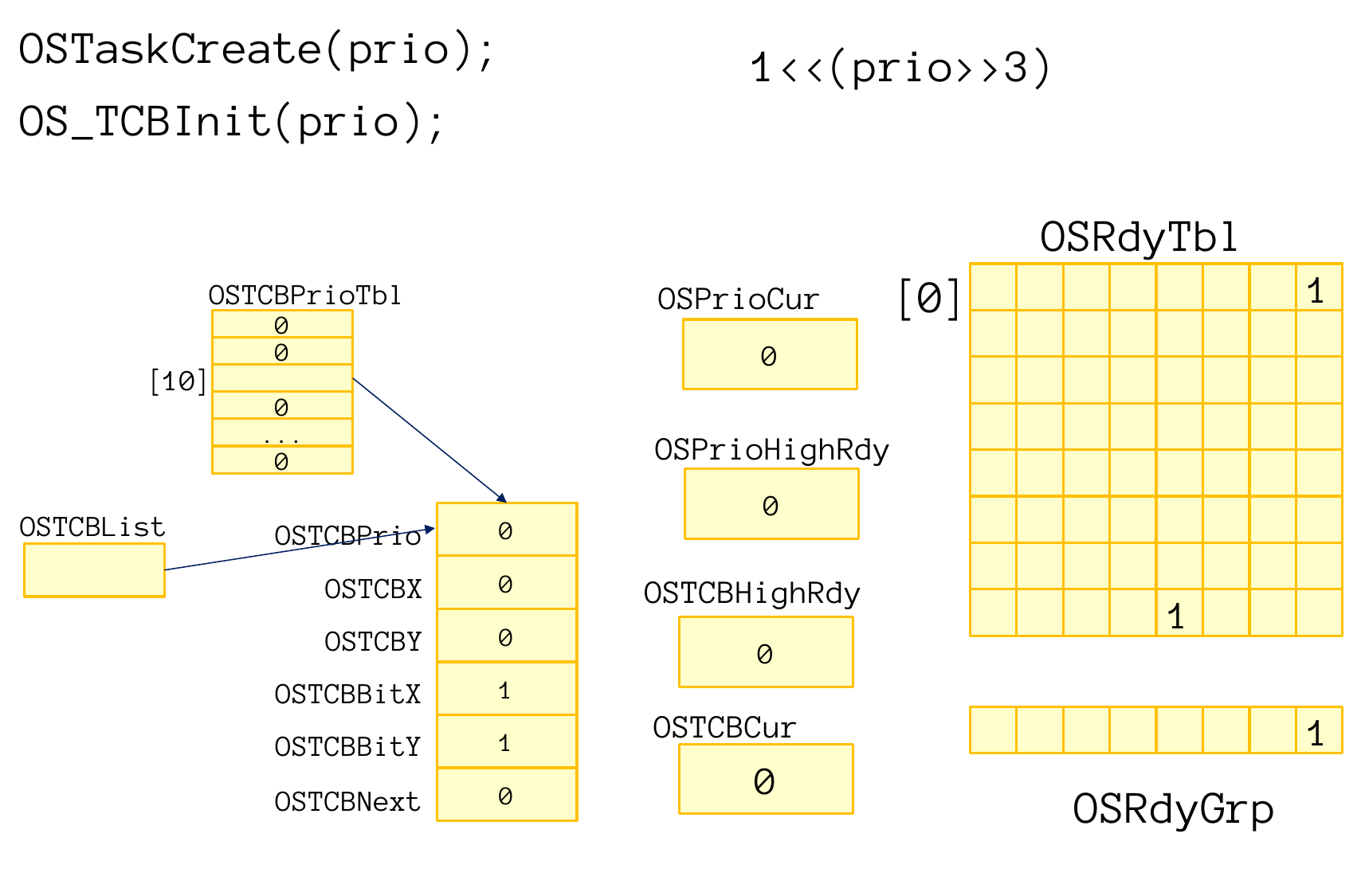

OSTaskCreate(prio);
OS_TCBInit(prio);
1<<(prio>>3)
OSRdyTbl
[0]
OSPrioCur
OSTCBPrioTbl
1

0

0
0
[10]

0

OSPrioHighRdy
...
0

0
OSTCBList

OSTCBPrio
0

OSTCBX
OSTCBHighRdy
0

1

OSTCBY
0
0
OSTCBBitX
1

OSTCBCur
1

OSTCBBitY
1
0
OSRdyGrp
OSTCBNext
0